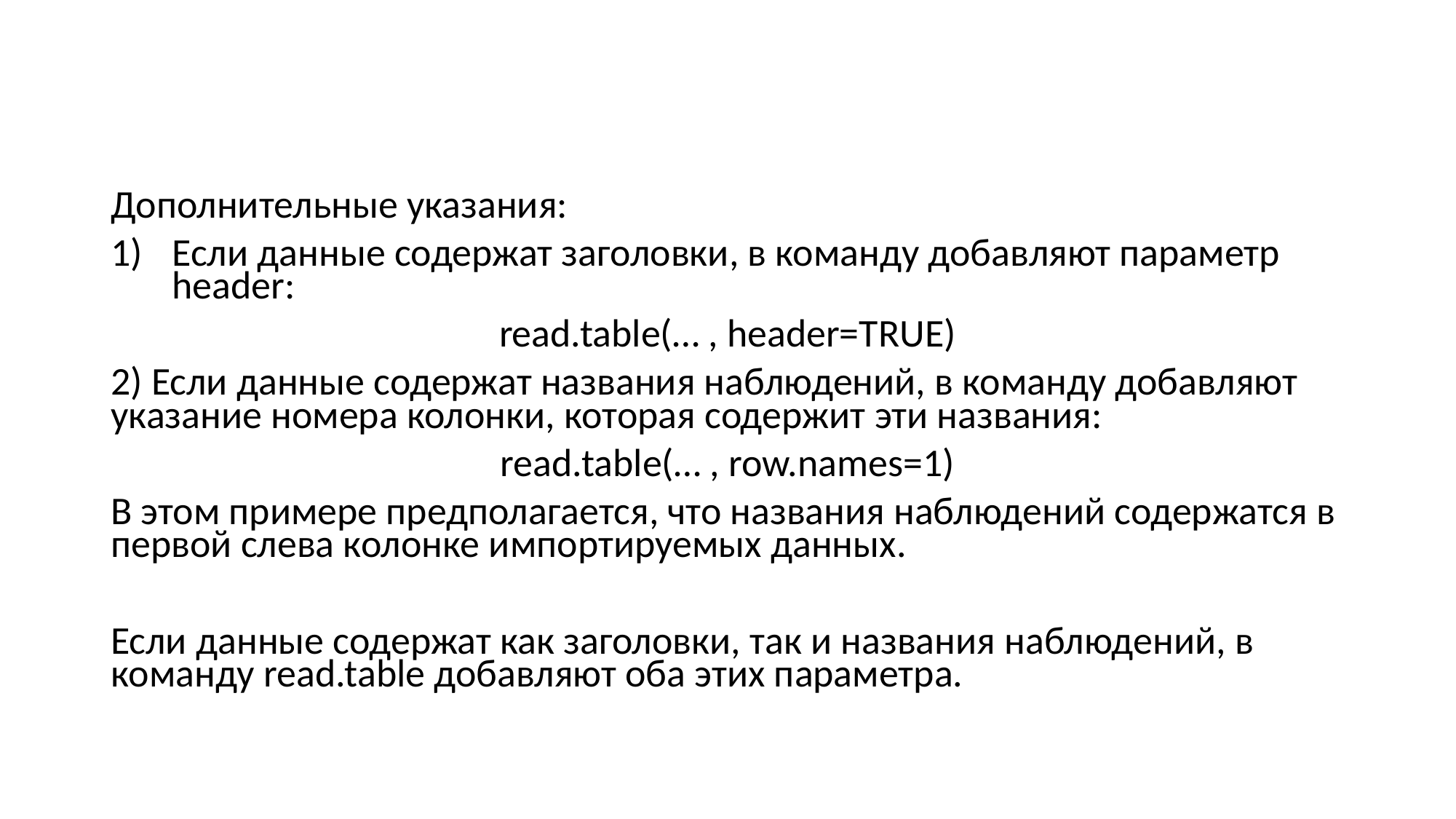

#
Дополнительные указания:
Если данные содержат заголовки, в команду добавляют параметр header:
read.table(… , header=TRUE)
2) Если данные содержат названия наблюдений, в команду добавляют указание номера колонки, которая содержит эти названия:
read.table(… , row.names=1)
В этом примере предполагается, что названия наблюдений содержатся в первой слева колонке импортируемых данных.

Если данные содержат как заголовки, так и названия наблюдений, в команду read.table добавляют оба этих параметра.